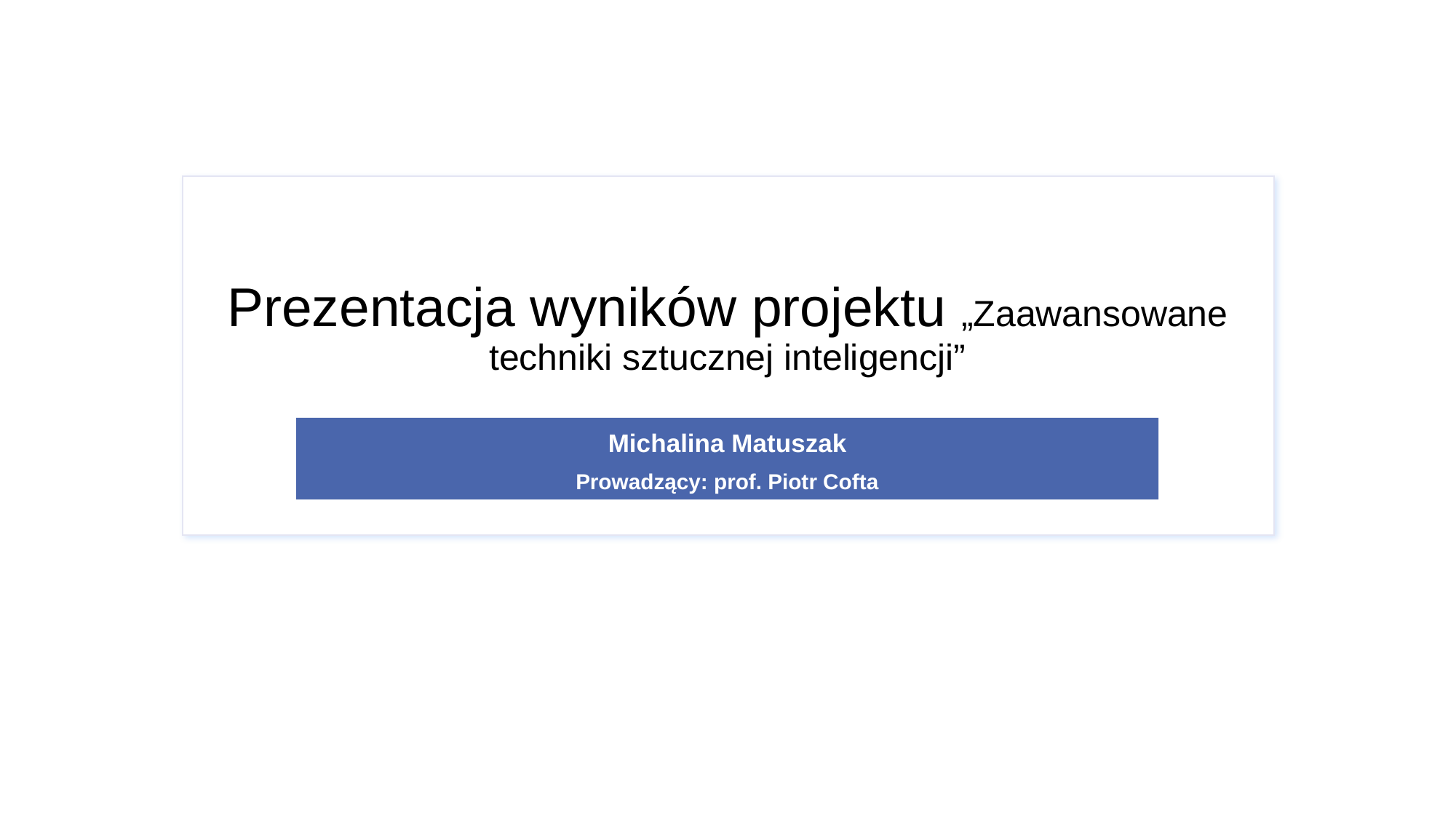

# Prezentacja wyników projektu „Zaawansowane techniki sztucznej inteligencji”
Michalina Matuszak
Prowadzący: prof. Piotr Cofta